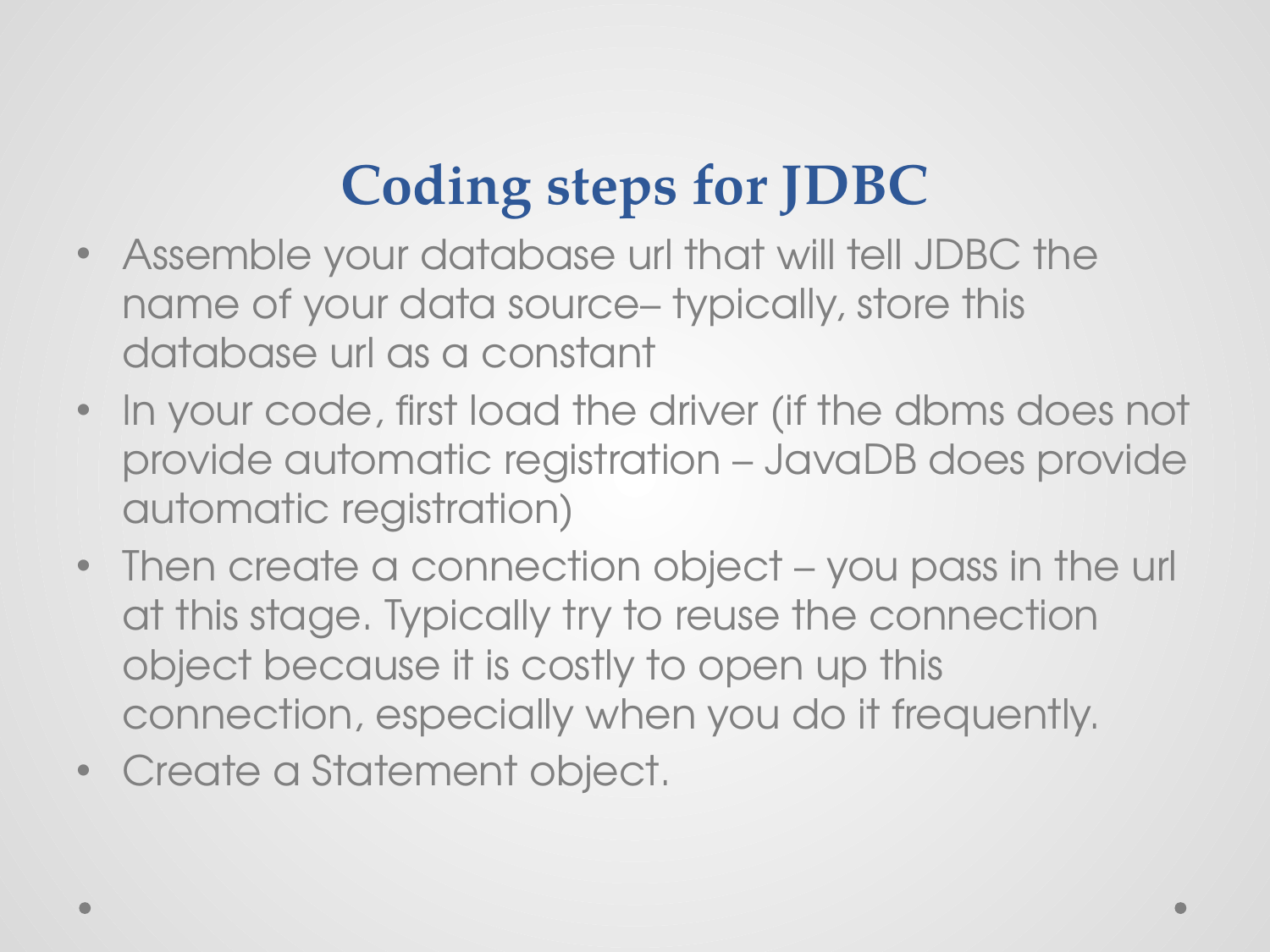

# Coding steps for JDBC
Assemble your database url that will tell JDBC the name of your data source– typically, store this database url as a constant
In your code, first load the driver (if the dbms does not provide automatic registration – JavaDB does provide automatic registration)
Then create a connection object – you pass in the url at this stage. Typically try to reuse the connection object because it is costly to open up this connection, especially when you do it frequently.
Create a Statement object.